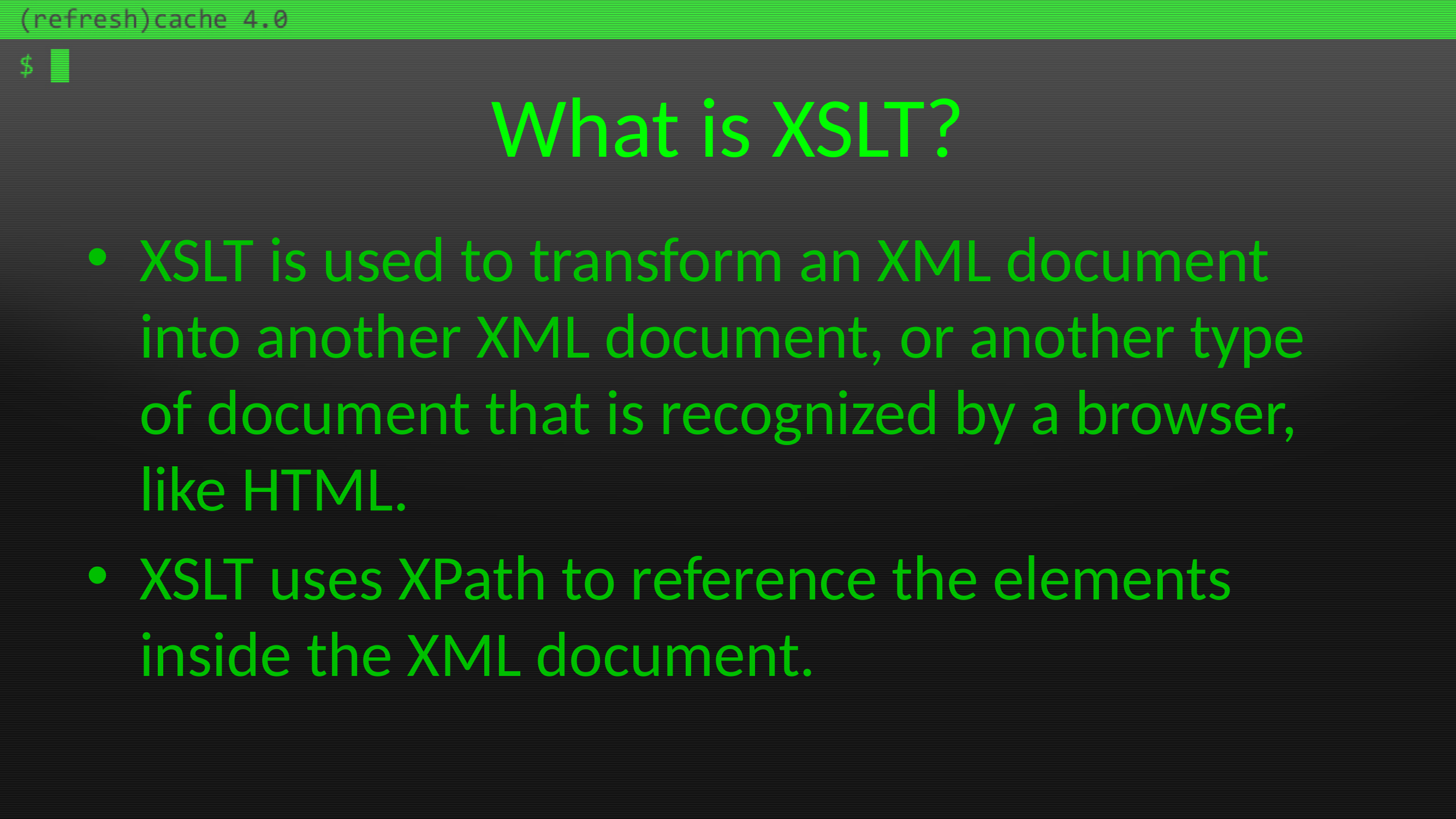

# What is XSLT?
XSLT is used to transform an XML document into another XML document, or another type of document that is recognized by a browser, like HTML.
XSLT uses XPath to reference the elements inside the XML document.